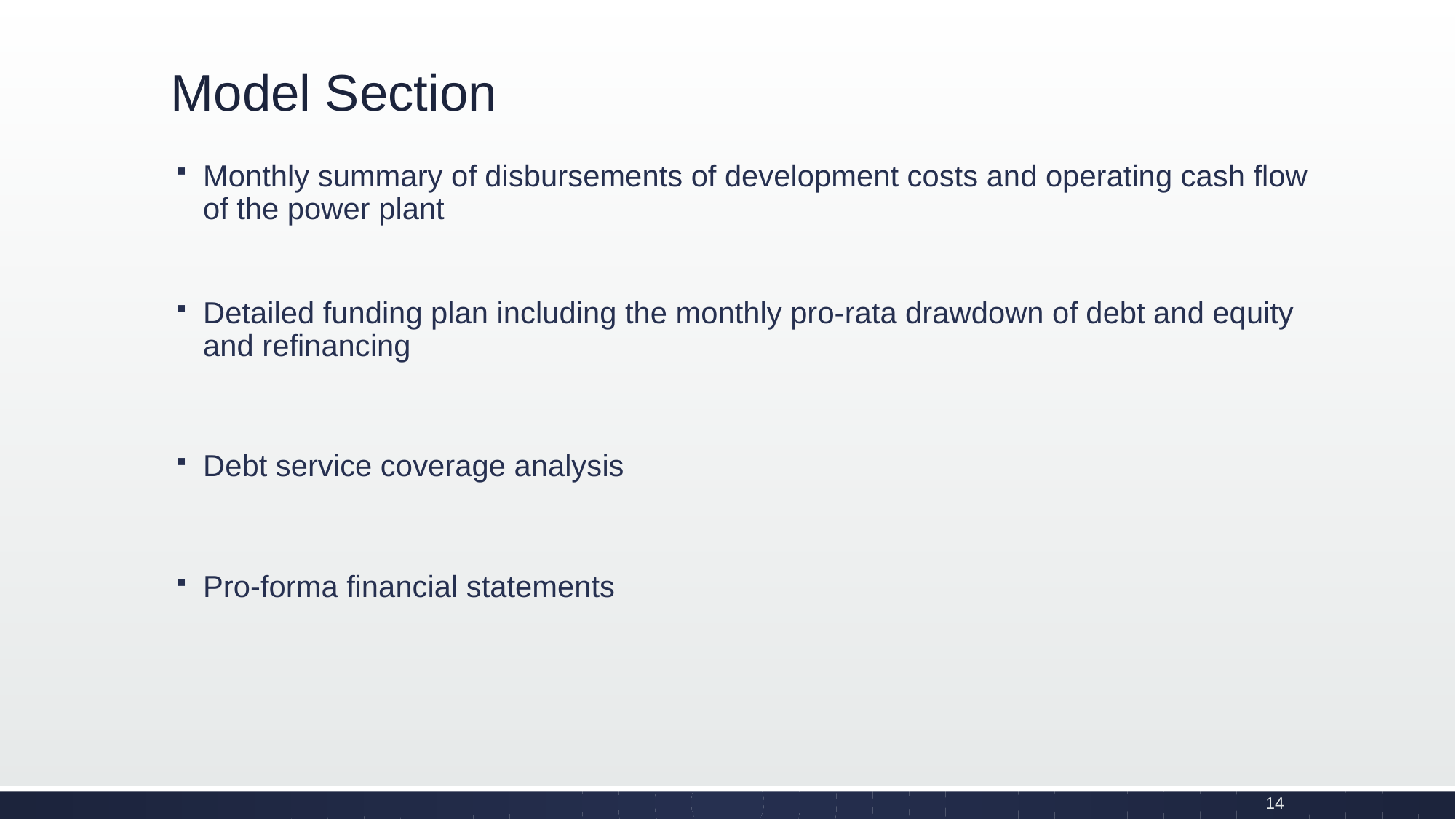

# Model Section
Monthly summary of disbursements of development costs and operating cash flow of the power plant

Detailed funding plan including the monthly pro-rata drawdown of debt and equity and refinancing

Debt service coverage analysis

Pro-forma financial statements

14